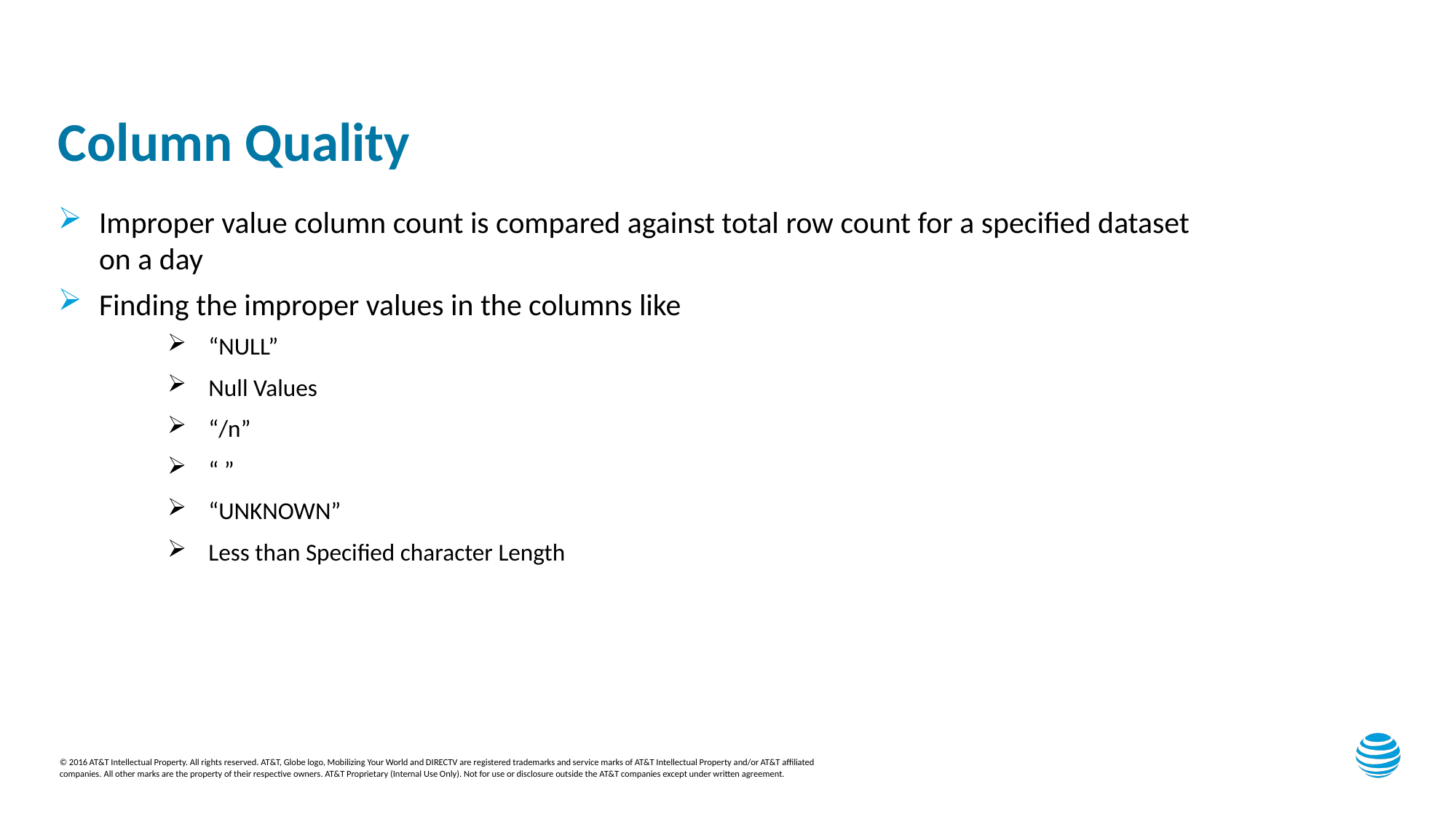

# Column Quality
Improper value column count is compared against total row count for a specified dataset on a day
Finding the improper values in the columns like
“NULL”
Null Values
“/n”
“ ”
“UNKNOWN”
Less than Specified character Length